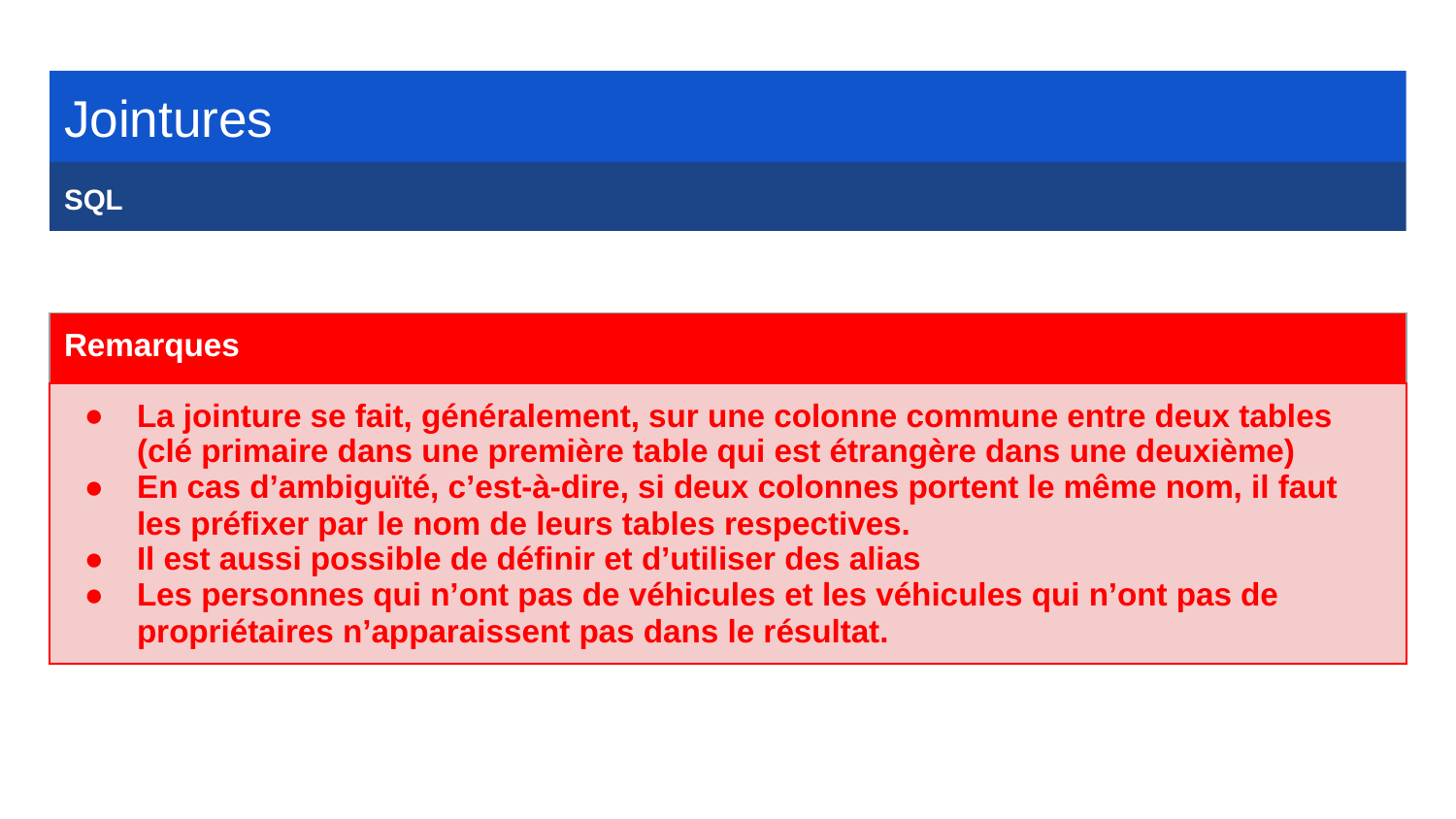

Jointures
SQL
| Remarques |
| --- |
| La jointure se fait, généralement, sur une colonne commune entre deux tables (clé primaire dans une première table qui est étrangère dans une deuxième) En cas d’ambiguïté, c’est-à-dire, si deux colonnes portent le même nom, il faut les préfixer par le nom de leurs tables respectives. Il est aussi possible de définir et d’utiliser des alias Les personnes qui n’ont pas de véhicules et les véhicules qui n’ont pas de propriétaires n’apparaissent pas dans le résultat. |